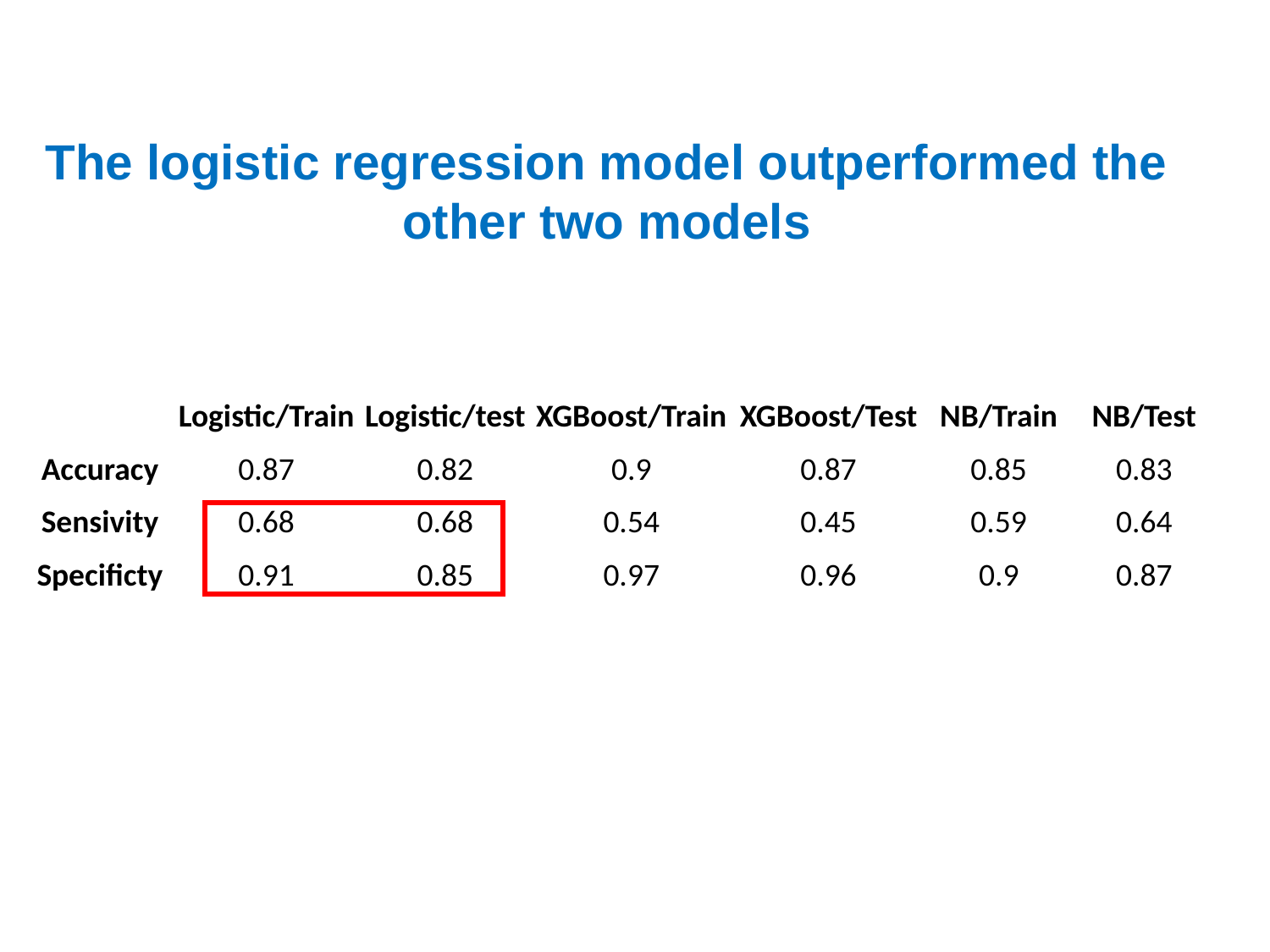

The logistic regression model outperformed the other two models
|  | Logistic/Train | Logistic/test | XGBoost/Train | XGBoost/Test | NB/Train | NB/Test |
| --- | --- | --- | --- | --- | --- | --- |
| Accuracy | 0.87 | 0.82 | 0.9 | 0.87 | 0.85 | 0.83 |
| Sensivity | 0.68 | 0.68 | 0.54 | 0.45 | 0.59 | 0.64 |
| Specificty | 0.91 | 0.85 | 0.97 | 0.96 | 0.9 | 0.87 |